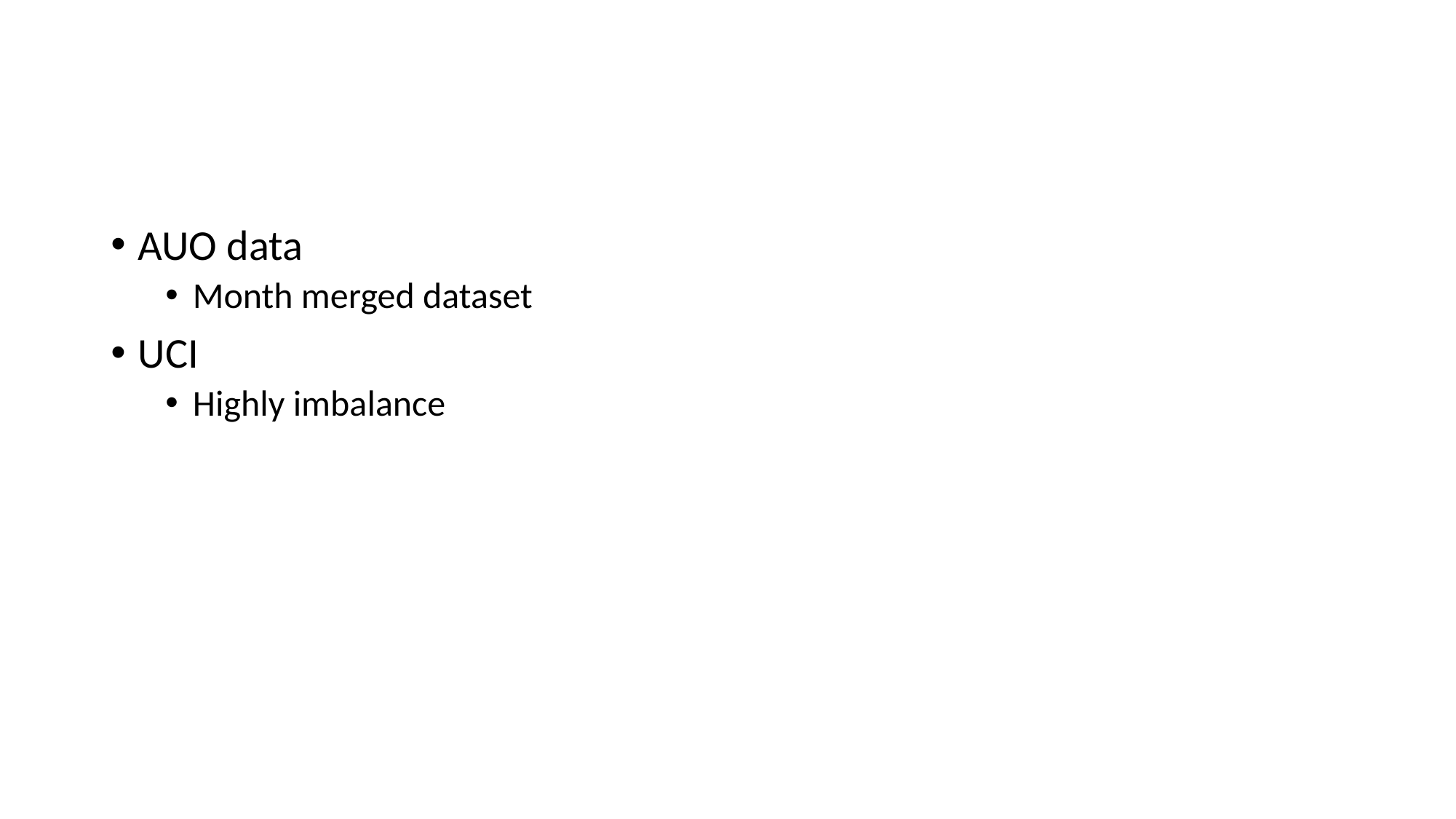

#
AUO data
Month merged dataset
UCI
Highly imbalance